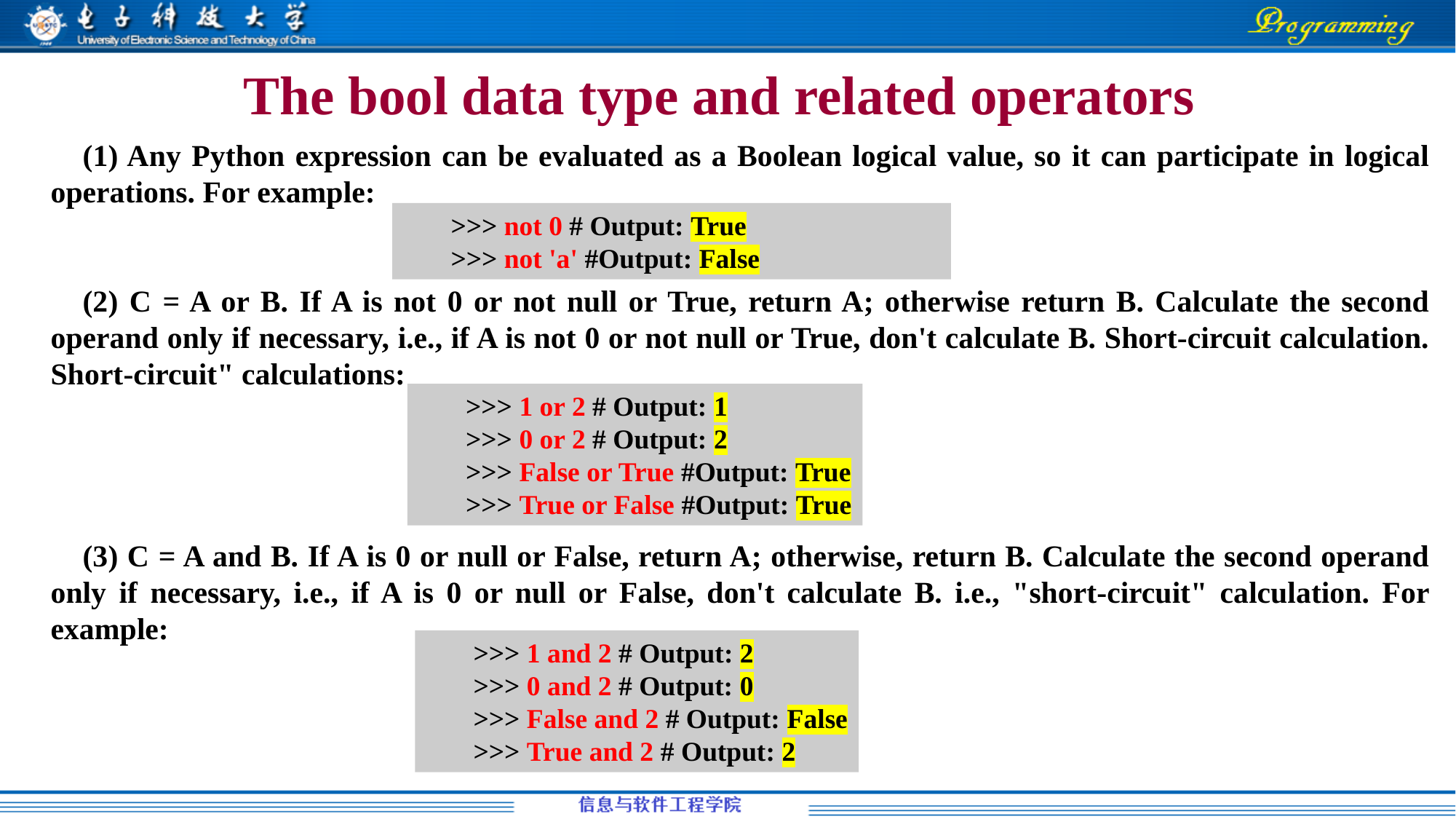

# The bool data type and related operators
(1) Any Python expression can be evaluated as a Boolean logical value, so it can participate in logical operations. For example:

(2) C = A or B. If A is not 0 or not null or True, return A; otherwise return B. Calculate the second operand only if necessary, i.e., if A is not 0 or not null or True, don't calculate B. Short-circuit calculation. Short-circuit" calculations:

(3) C = A and B. If A is 0 or null or False, return A; otherwise, return B. Calculate the second operand only if necessary, i.e., if A is 0 or null or False, don't calculate B. i.e., "short-circuit" calculation. For example:
>>> not 0 # Output: True
>>> not 'a' #Output: False
>>> 1 or 2 # Output: 1
>>> 0 or 2 # Output: 2
>>> False or True #Output: True
>>> True or False #Output: True
>>> 1 and 2 # Output: 2
>>> 0 and 2 # Output: 0
>>> False and 2 # Output: False
>>> True and 2 # Output: 2